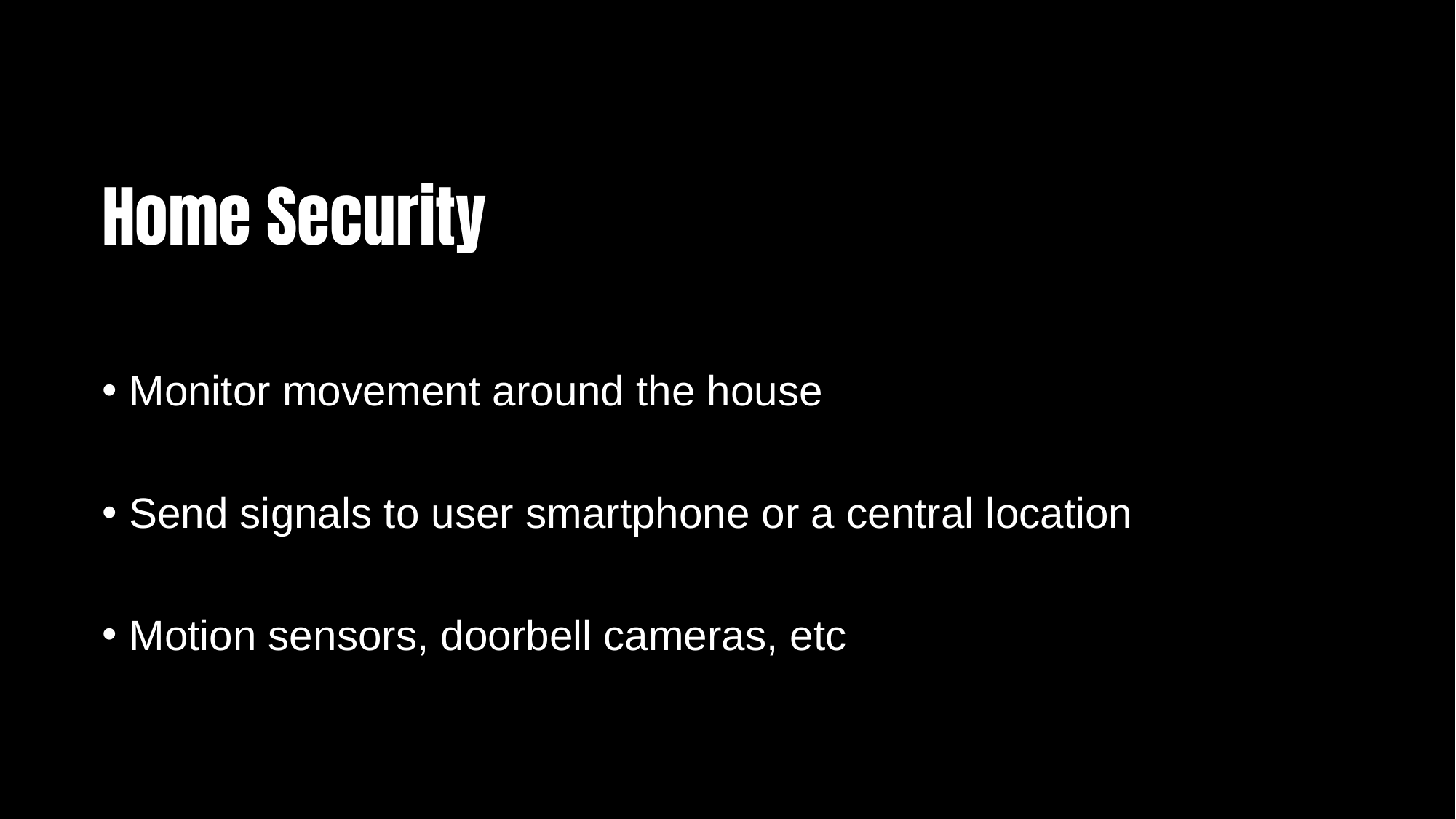

# Home Security
Monitor movement around the house

Send signals to user smartphone or a central location

Motion sensors, doorbell cameras, etc